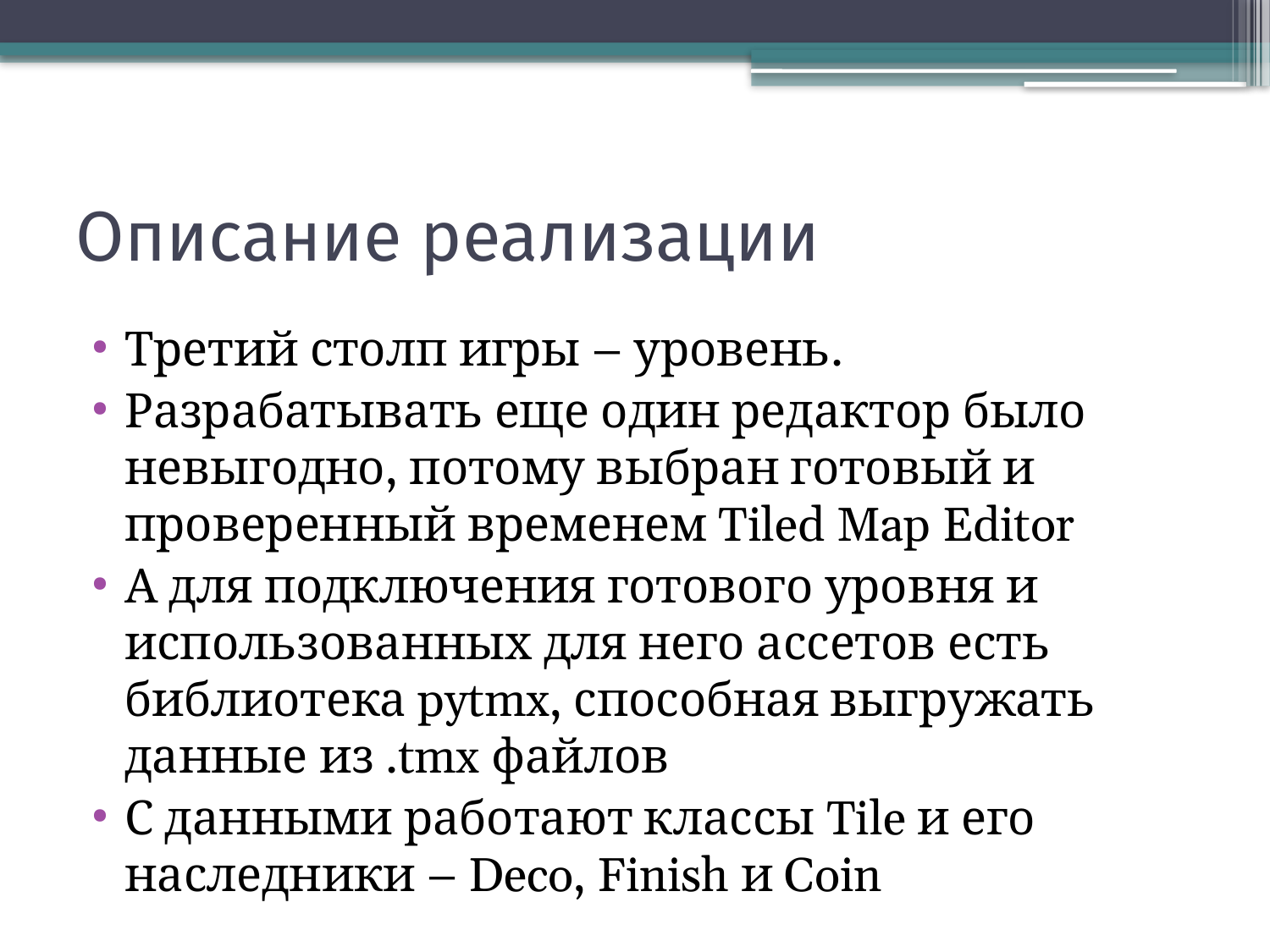

# Описание реализации
Третий столп игры – уровень.
Разрабатывать еще один редактор было невыгодно, потому выбран готовый и проверенный временем Tiled Map Editor
А для подключения готового уровня и использованных для него ассетов есть библиотека pytmx, способная выгружать данные из .tmx файлов
С данными работают классы Tile и его наследники – Deco, Finish и Coin